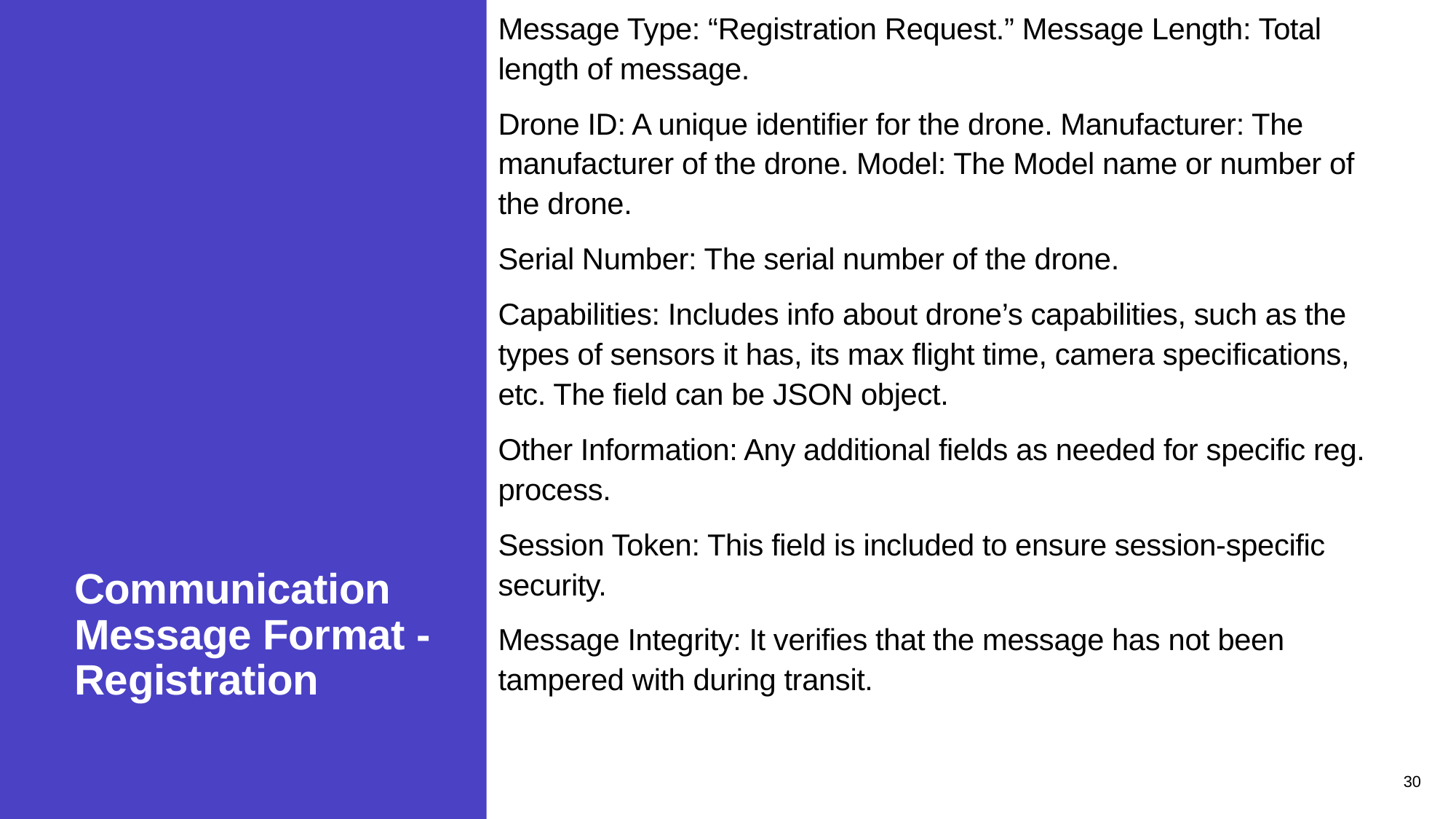

Message Type: “Registration Request.” Message Length: Total length of message.
Drone ID: A unique identifier for the drone. Manufacturer: The manufacturer of the drone. Model: The Model name or number of the drone.
Serial Number: The serial number of the drone.
Capabilities: Includes info about drone’s capabilities, such as the types of sensors it has, its max flight time, camera specifications, etc. The field can be JSON object.
Other Information: Any additional fields as needed for specific reg. process.
Session Token: This field is included to ensure session-specific security.
Message Integrity: It verifies that the message has not been tampered with during transit.
# Communication Message Format - Registration
30